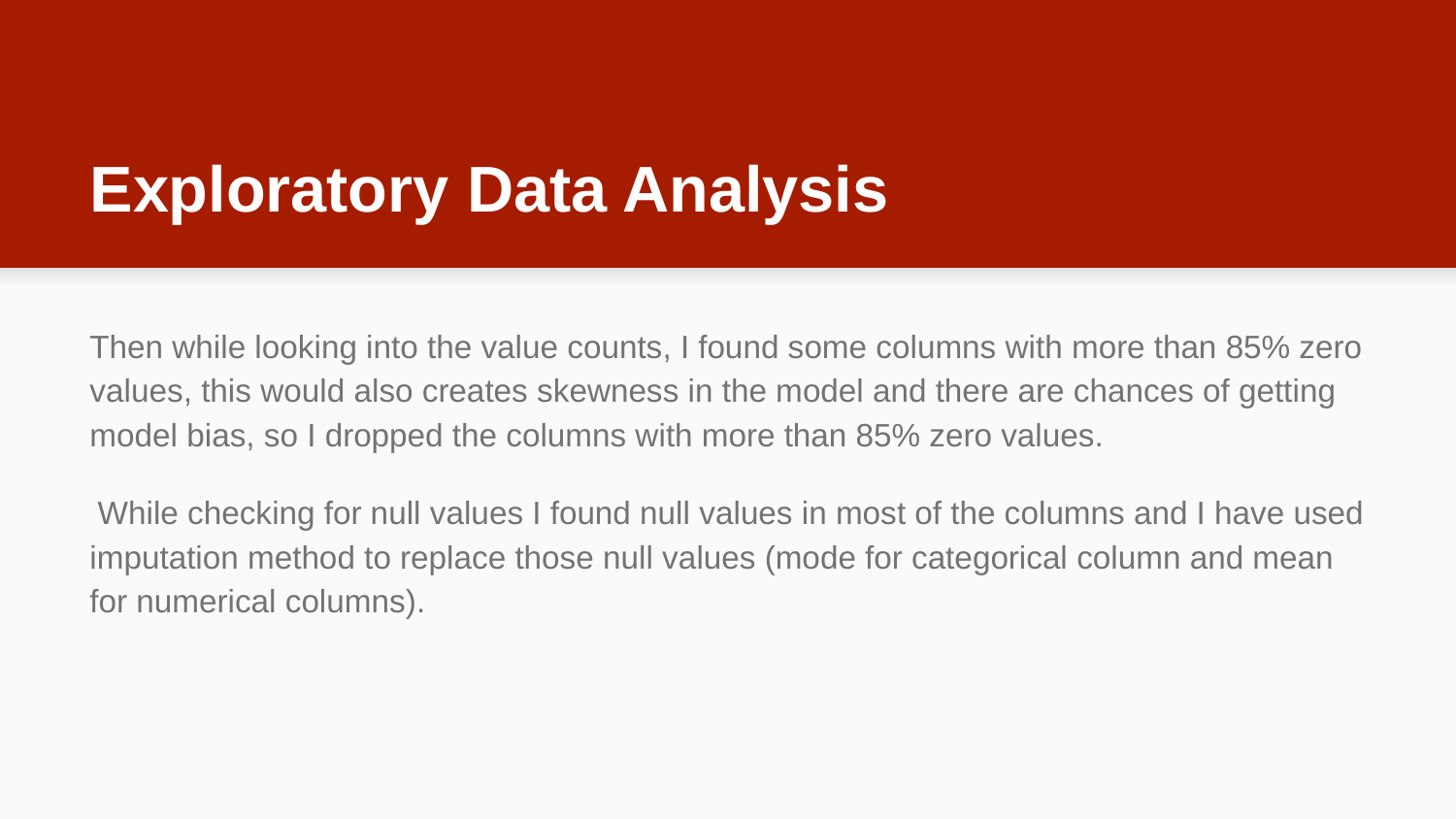

# Exploratory Data Analysis
Then while looking into the value counts, I found some columns with more than 85% zero values, this would also creates skewness in the model and there are chances of getting model bias, so I dropped the columns with more than 85% zero values.
 While checking for null values I found null values in most of the columns and I have used imputation method to replace those null values (mode for categorical column and mean for numerical columns).